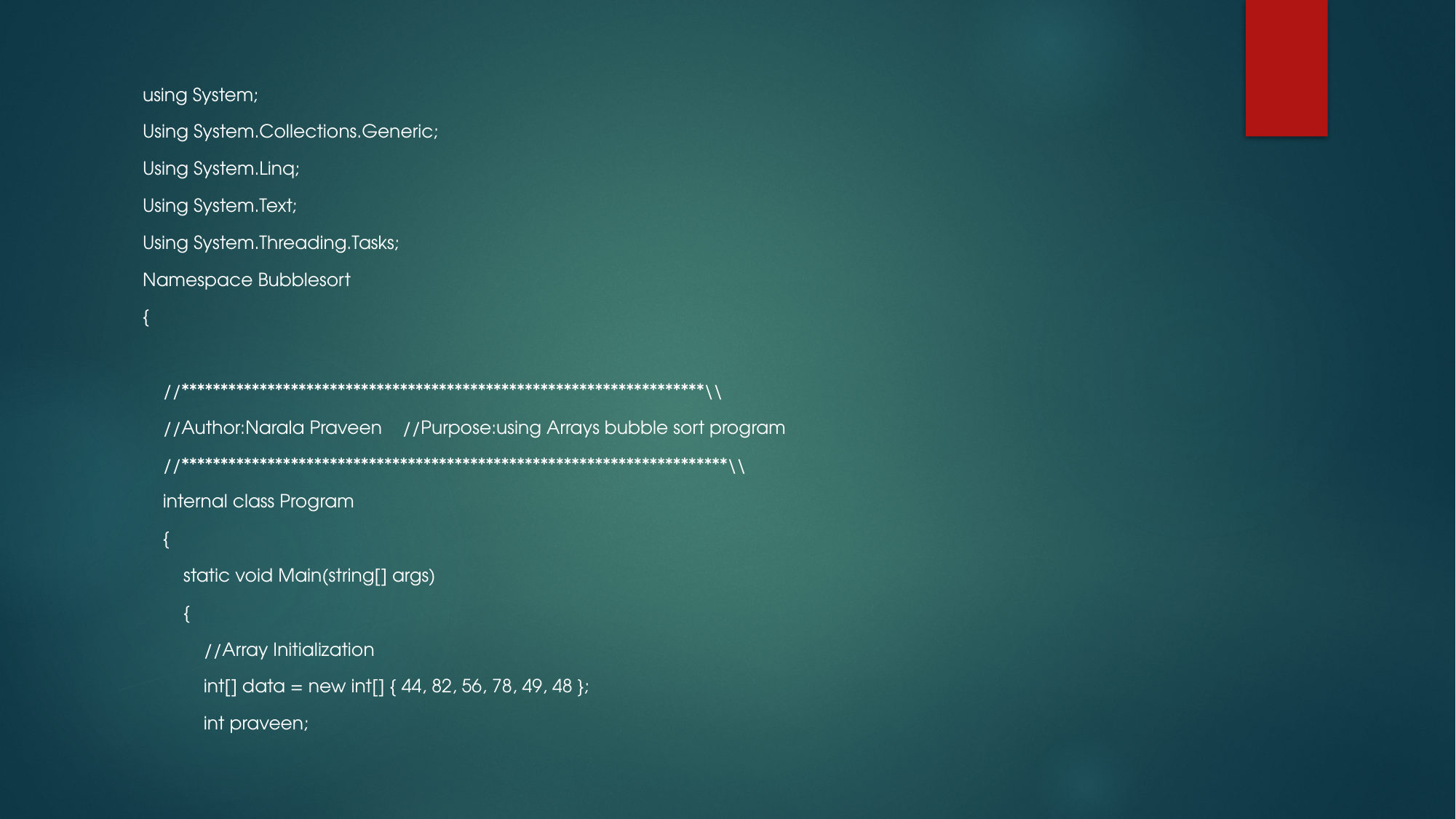

using System;
Using System.Collections.Generic;
Using System.Linq;
Using System.Text;
Using System.Threading.Tasks;
Namespace Bubblesort
{

    //*******************************************************************\\
    //Author:Narala Praveen    //Purpose:using Arrays bubble sort program
    //**********************************************************************\\
    internal class Program
    {
        static void Main(string[] args)
        {
            //Array Initialization
            int[] data = new int[] { 44, 82, 56, 78, 49, 48 };
            int praveen;